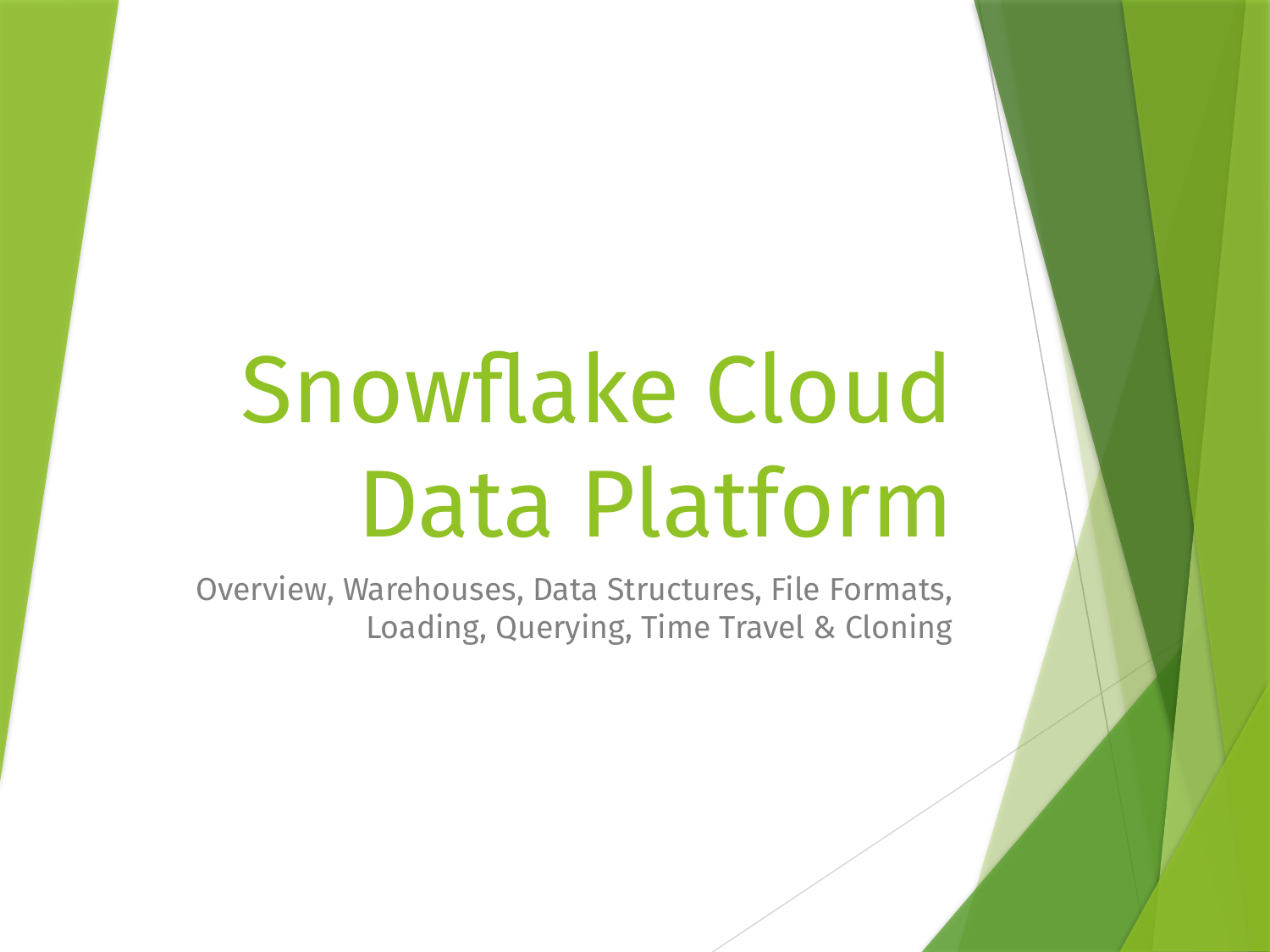

# Snowflake Cloud Data Platform
Overview, Warehouses, Data Structures, File Formats, Loading, Querying, Time Travel & Cloning